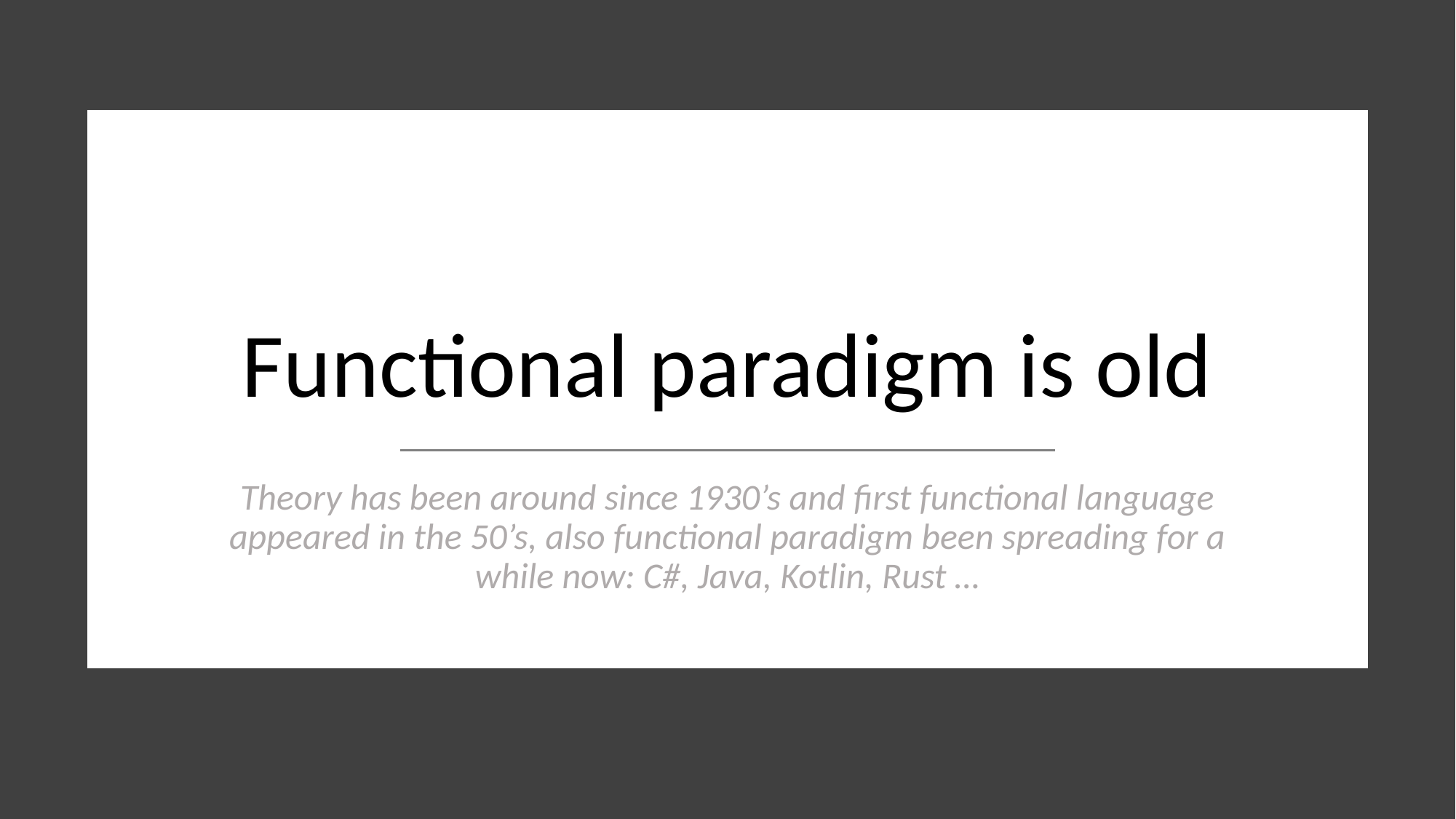

# Functional paradigm is old
Theory has been around since 1930’s and first functional language appeared in the 50’s, also functional paradigm been spreading for a while now: C#, Java, Kotlin, Rust …